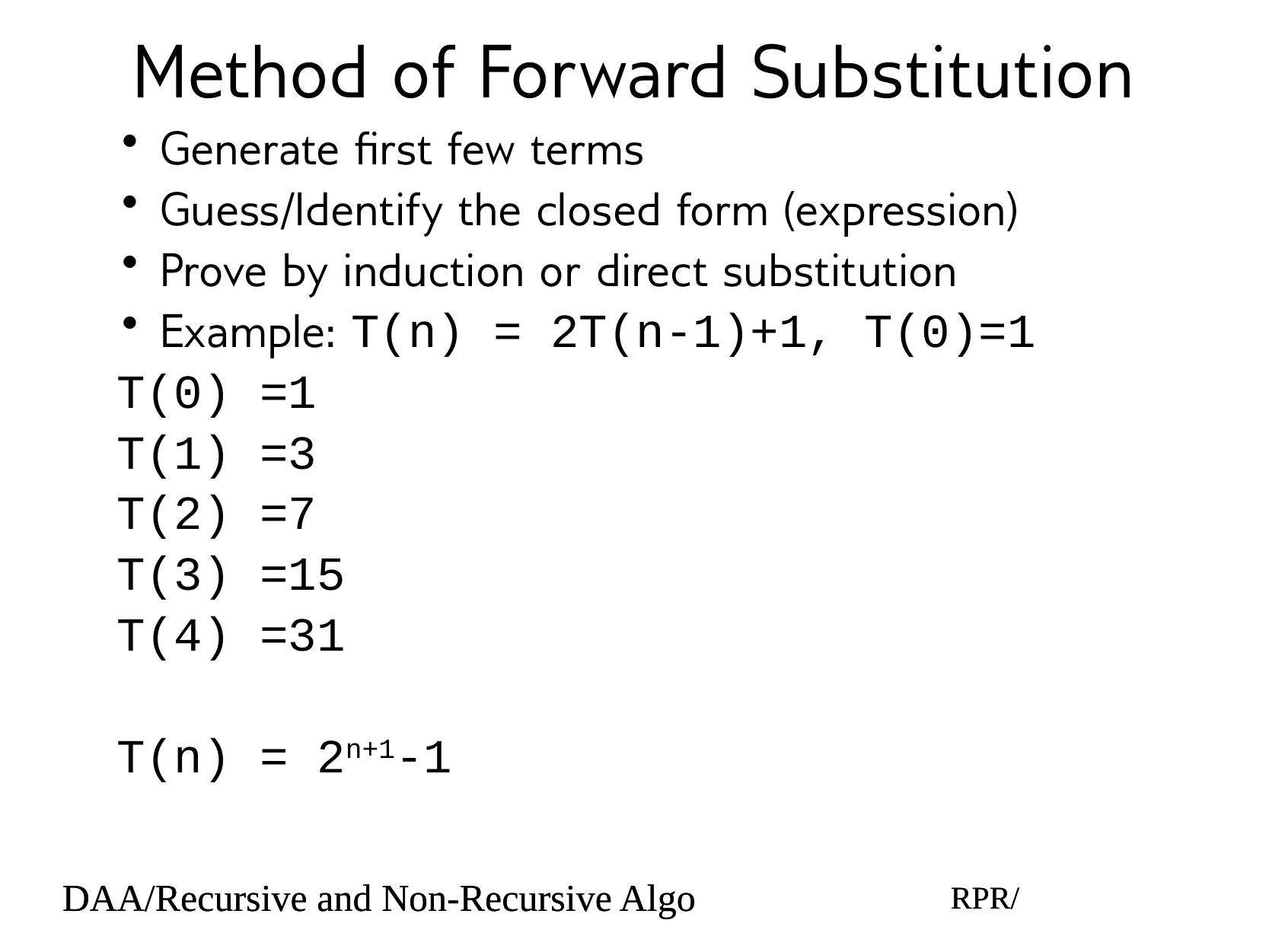

# Method of Forward Substitution
Generate first few terms
Guess/Identify the closed form (expression)
Prove by induction or direct substitution
Example: T(n) = 2T(n-1)+1, T(0)=1
T(0) =1
T(1) =3
T(2) =7
T(3) =15
T(4) =31

T(n) = 2n+1-1
DAA/Recursive and Non-Recursive Algo
RPR/
13